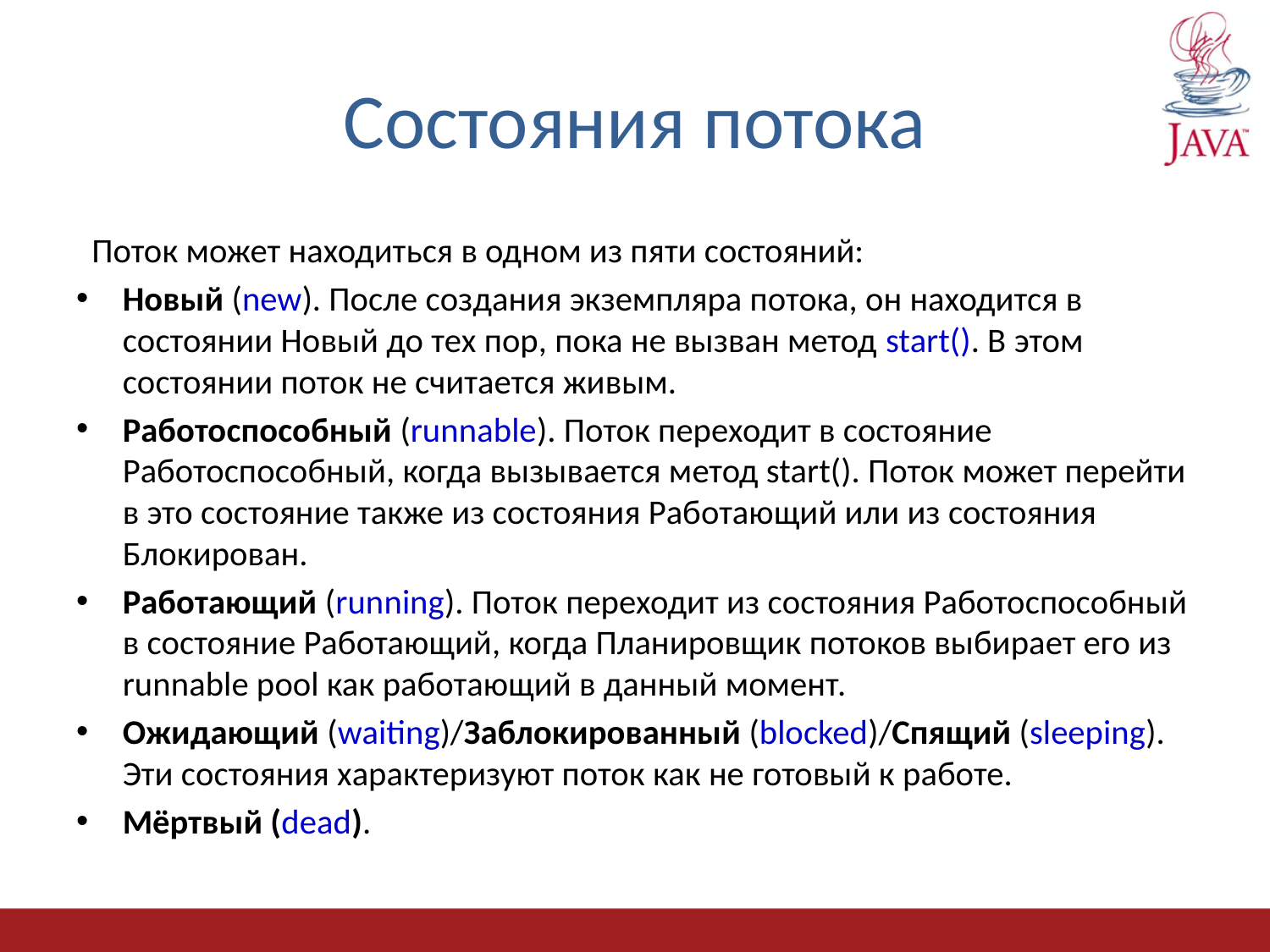

# Состояния потока
Поток может находиться в одном из пяти состояний:
Новый (new). После создания экземпляра потока, он находится в состоянии Новый до тех пор, пока не вызван метод start(). В этом состоянии поток не считается живым.
Работоспособный (runnable). Поток переходит в состояние Работоспособный, когда вызывается метод start(). Поток может перейти в это состояние также из состояния Работающий или из состояния Блокирован.
Работающий (running). Поток переходит из состояния Работоспособный в состояние Работающий, когда Планировщик потоков выбирает его из runnable pool как работающий в данный момент.
Ожидающий (waiting)/Заблокированный (blocked)/Спящий (sleeping). Эти состояния характеризуют поток как не готовый к работе.
Мёртвый (dead).